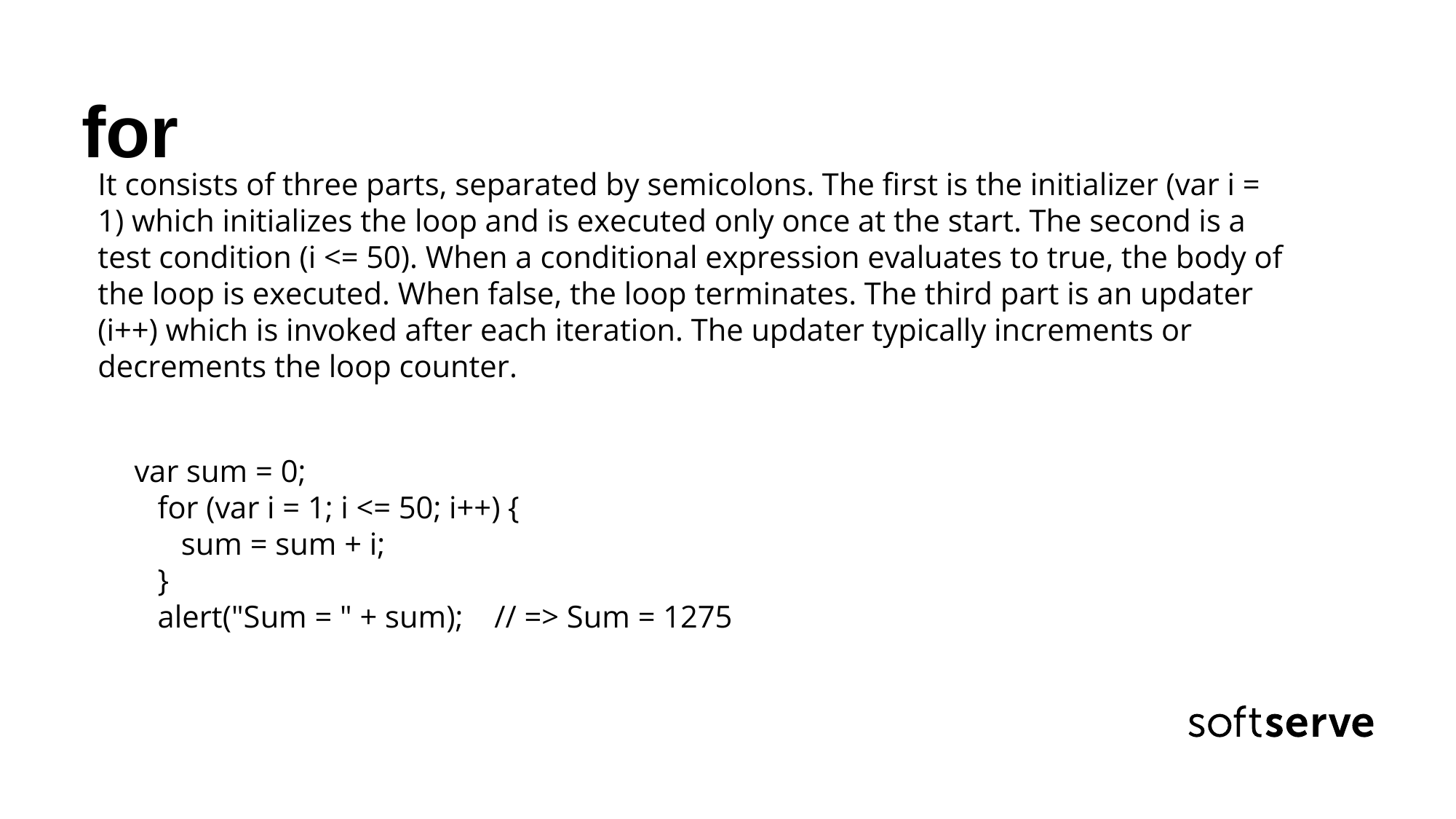

for
It consists of three parts, separated by semicolons. The first is the initializer (var i = 1) which initializes the loop and is executed only once at the start. The second is a test condition (i <= 50). When a conditional expression evaluates to true, the body of the loop is executed. When false, the loop terminates. The third part is an updater (i++) which is invoked after each iteration. The updater typically increments or decrements the loop counter.

 var sum = 0;
    for (var i = 1; i <= 50; i++) {
       sum = sum + i;
    }
    alert("Sum = " + sum);    // => Sum = 1275